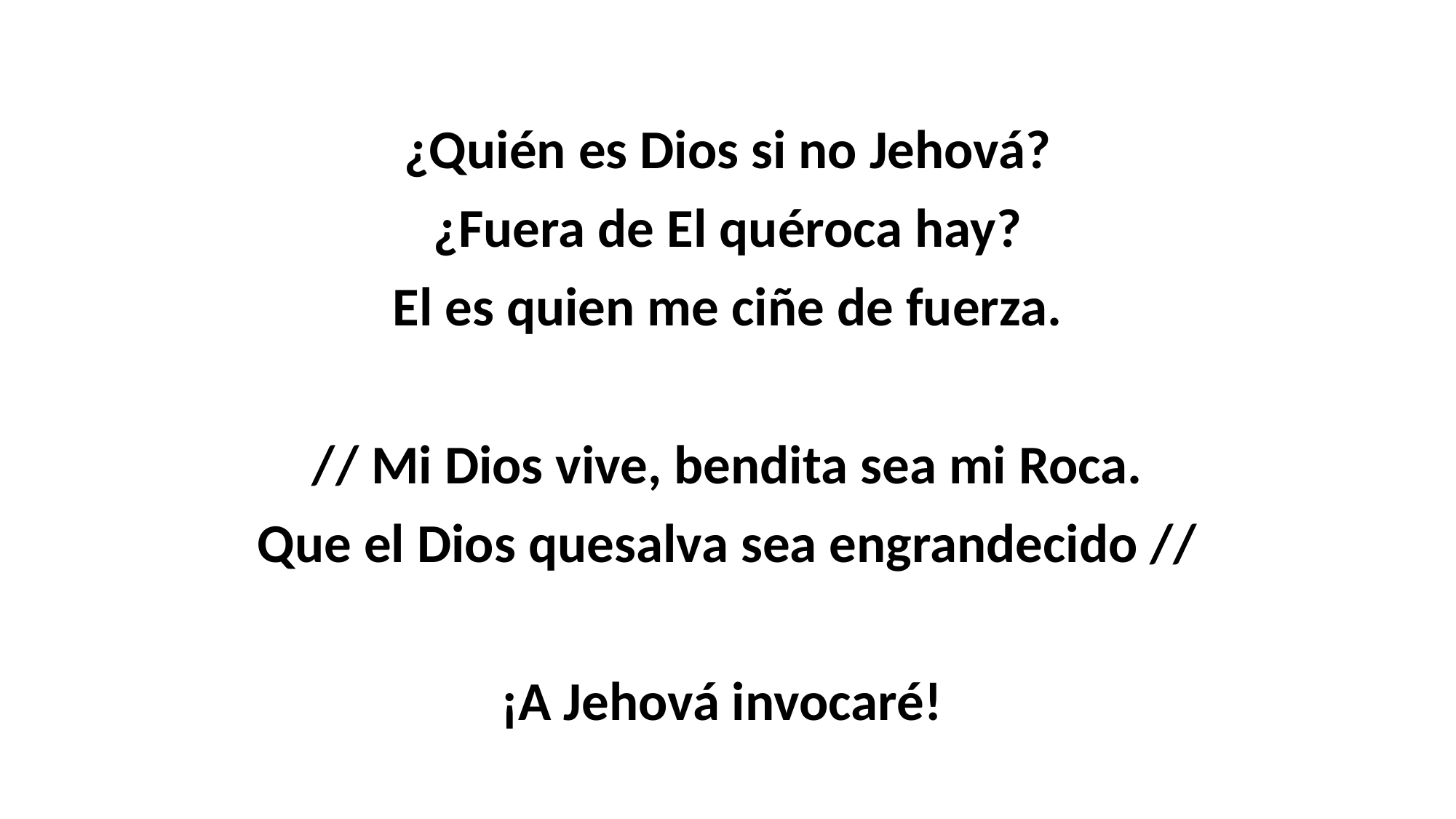

¿Quién es Dios si no Jehová?
¿Fuera de El quéroca hay?
El es quien me ciñe de fuerza.

// Mi Dios vive, bendita sea mi Roca.
Que el Dios quesalva sea engrandecido //

¡A Jehová invocaré!